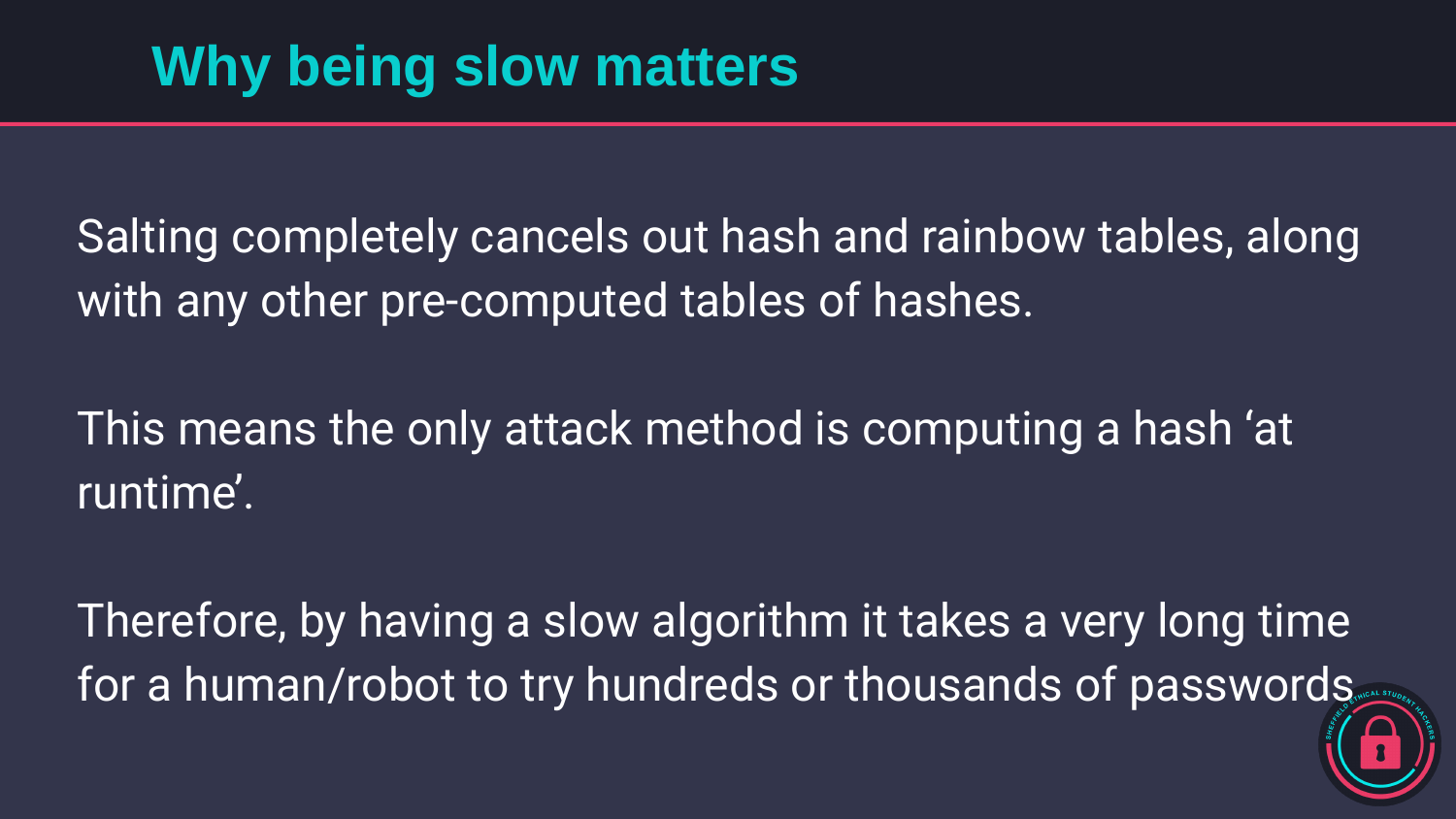

# Why being slow matters
Salting completely cancels out hash and rainbow tables, along with any other pre-computed tables of hashes.

This means the only attack method is computing a hash ‘at runtime’.

Therefore, by having a slow algorithm it takes a very long time for a human/robot to try hundreds or thousands of passwords